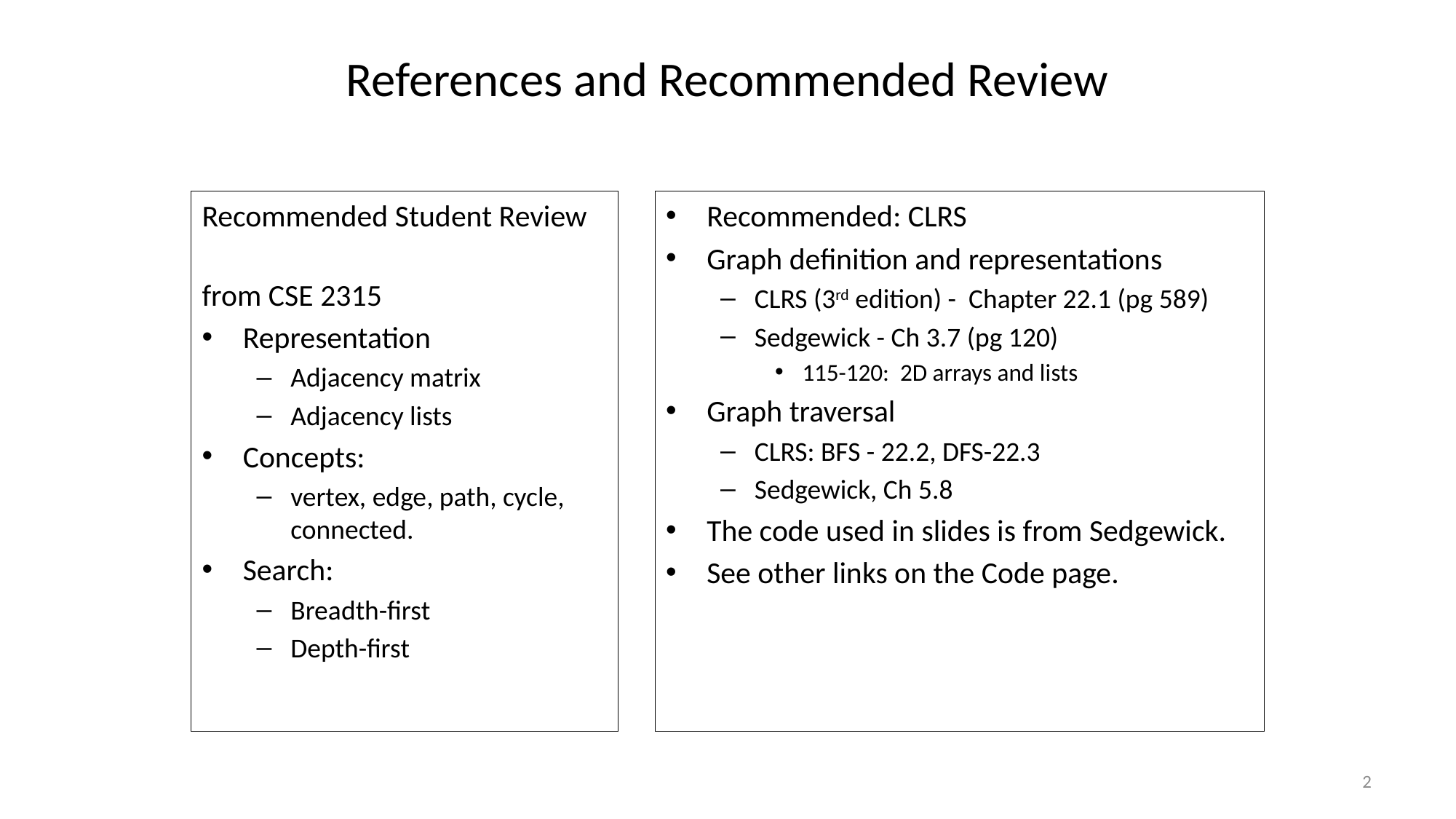

# References and Recommended Review
Recommended Student Review
from CSE 2315
Representation
Adjacency matrix
Adjacency lists
Concepts:
vertex, edge, path, cycle, connected.
Search:
Breadth-first
Depth-first
Recommended: CLRS
Graph definition and representations
CLRS (3rd edition) -  Chapter 22.1 (pg 589)
Sedgewick - Ch 3.7 (pg 120)
115-120:  2D arrays and lists
Graph traversal
CLRS: BFS - 22.2, DFS-22.3
Sedgewick, Ch 5.8
The code used in slides is from Sedgewick.
See other links on the Code page.

2